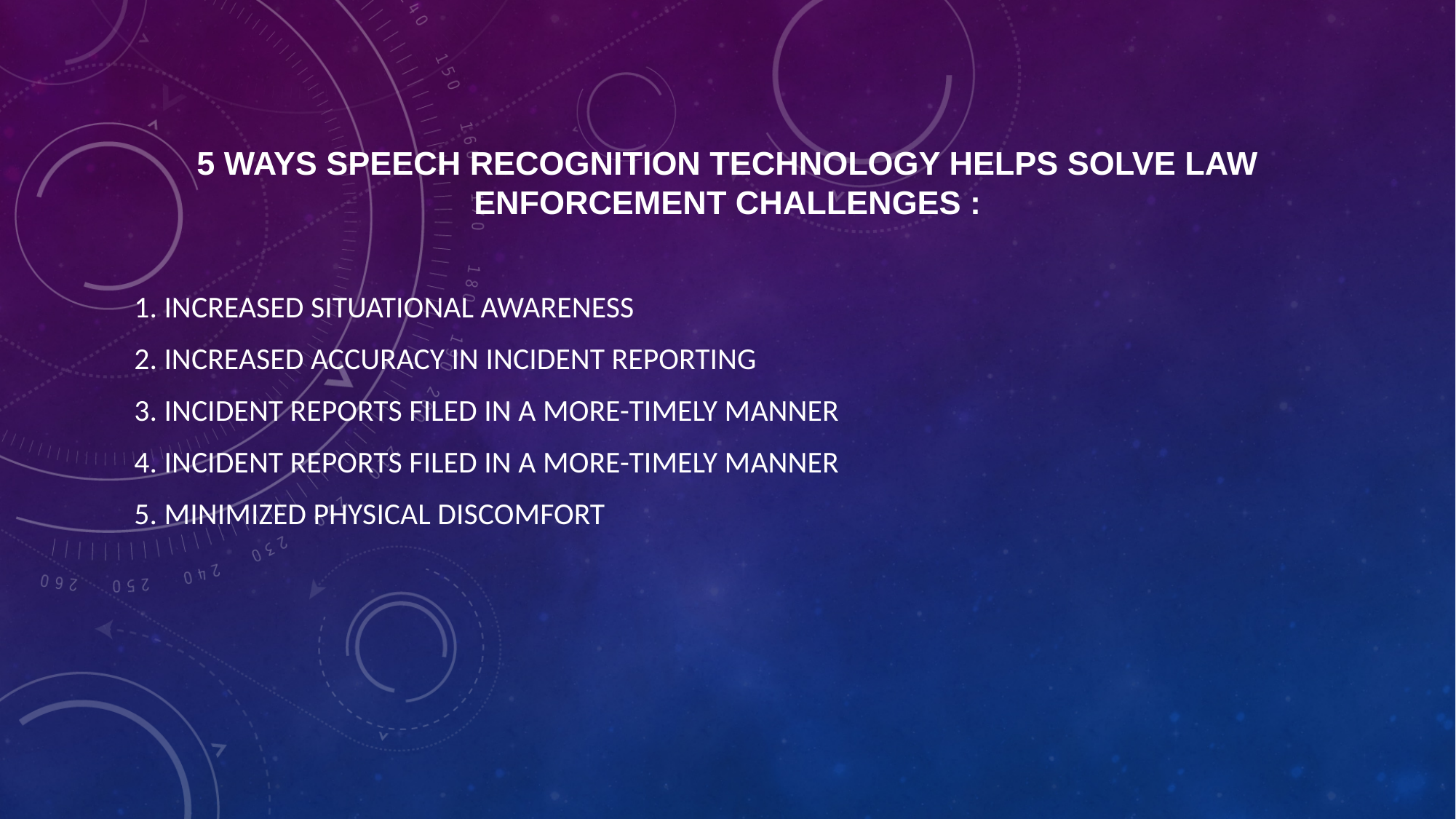

# 5 ways speech recognition technology helps solve law enforcement challenges :
1. INCREASED SITUATIONAL AWARENESS
2. iNCREASED ACCURACY IN INCIDENT REPORTING
3. INCIDENT REPORTS FILED IN A MORE-TIMELY MANNER
4. INCIDENT REPORTS FILED IN A MORE-TIMELY MANNER
5. MINIMIZED PHYSICAL DISCOMFORT